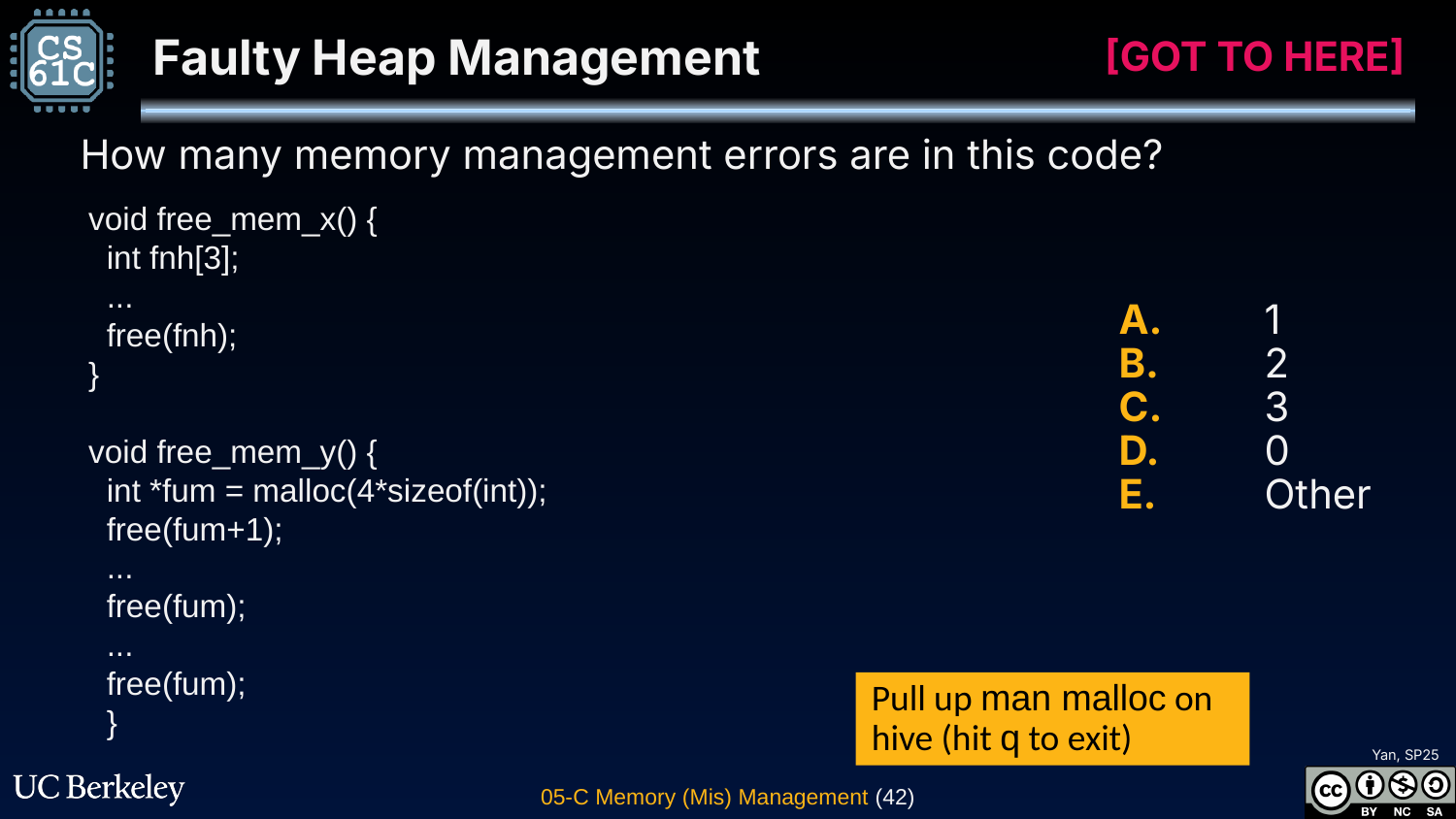

# Faulty Heap Management
[GOT TO HERE]
How many memory management errors are in this code?
void free_mem_x() {
  int fnh[3];
  ...
  free(fnh);
}

void free_mem_y() {
  int *fum = malloc(4*sizeof(int));
  free(fum+1);
  ...
  free(fum);
  ...
  free(fum);
  }
A. 	1
B. 	2
C. 	3
D. 	0
E. 	Other
Pull up man malloc on hive (hit q to exit)